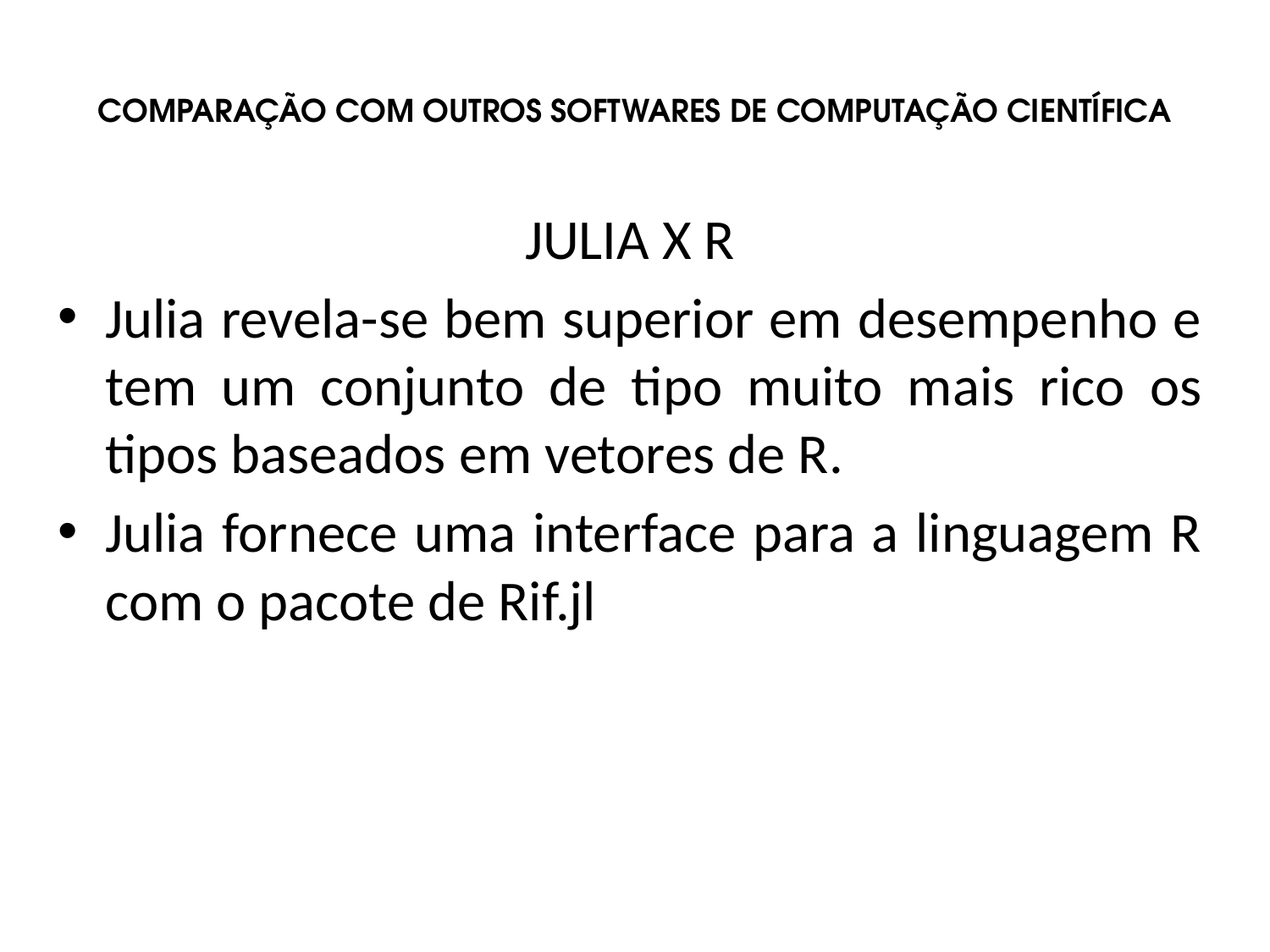

# COMPARAÇÃO COM OUTROS SOFTWARES DE COMPUTAÇÃO CIENTÍFICA
JULIA X R
Julia revela-se bem superior em desempenho e tem um conjunto de tipo muito mais rico os tipos baseados em vetores de R.
Julia fornece uma interface para a linguagem R com o pacote de Rif.jl